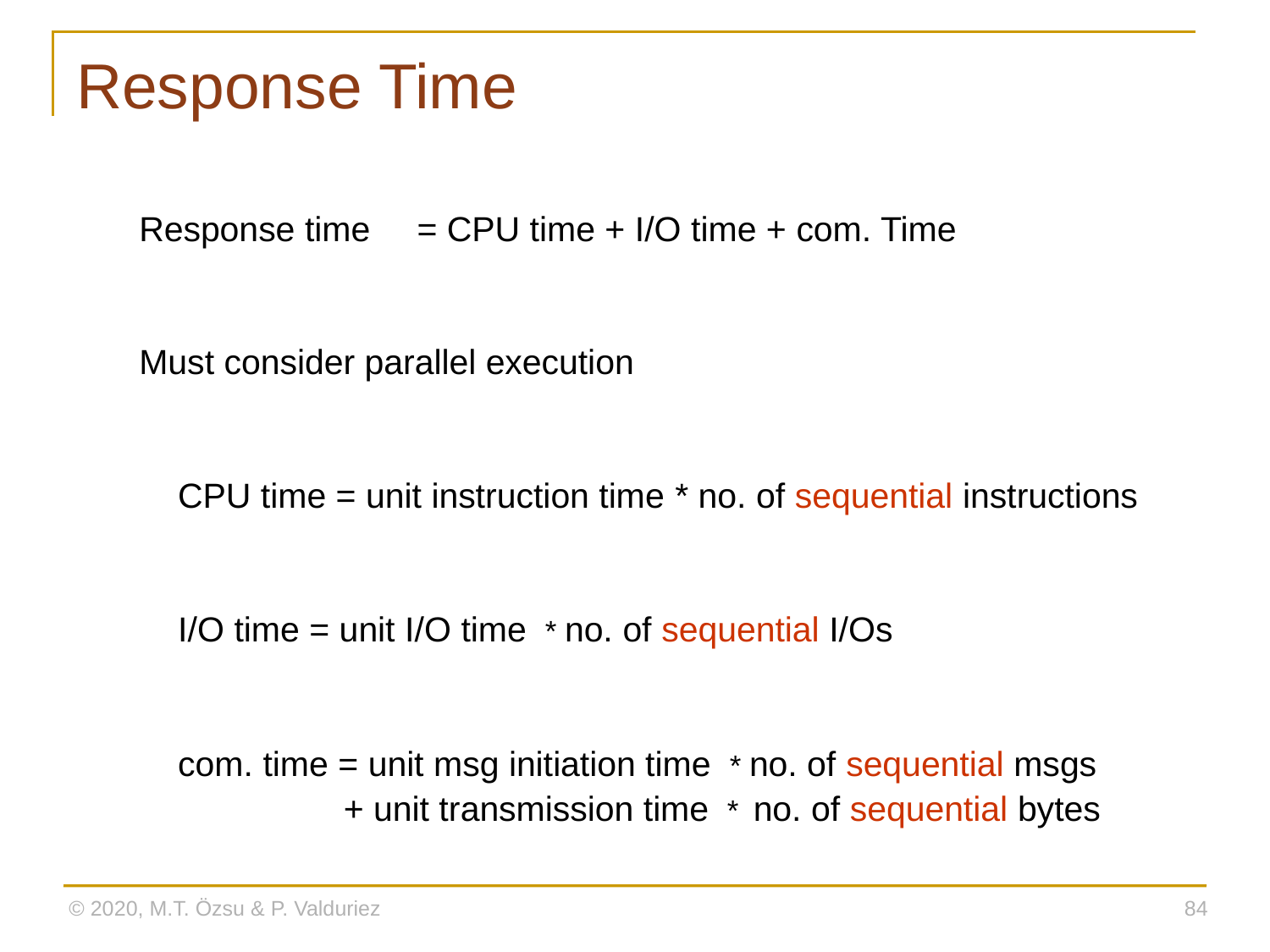

# Response Time
Response time	= CPU time + I/O time + com. Time

Must consider parallel execution

    CPU time = unit instruction time * no. of sequential instructions

    I/O time = unit I/O time * no. of sequential I/Os

    com. time = unit msg initiation time * no. of sequential msgs
                     + unit transmission time * no. of sequential bytes
© 2020, M.T. Özsu & P. Valduriez
84